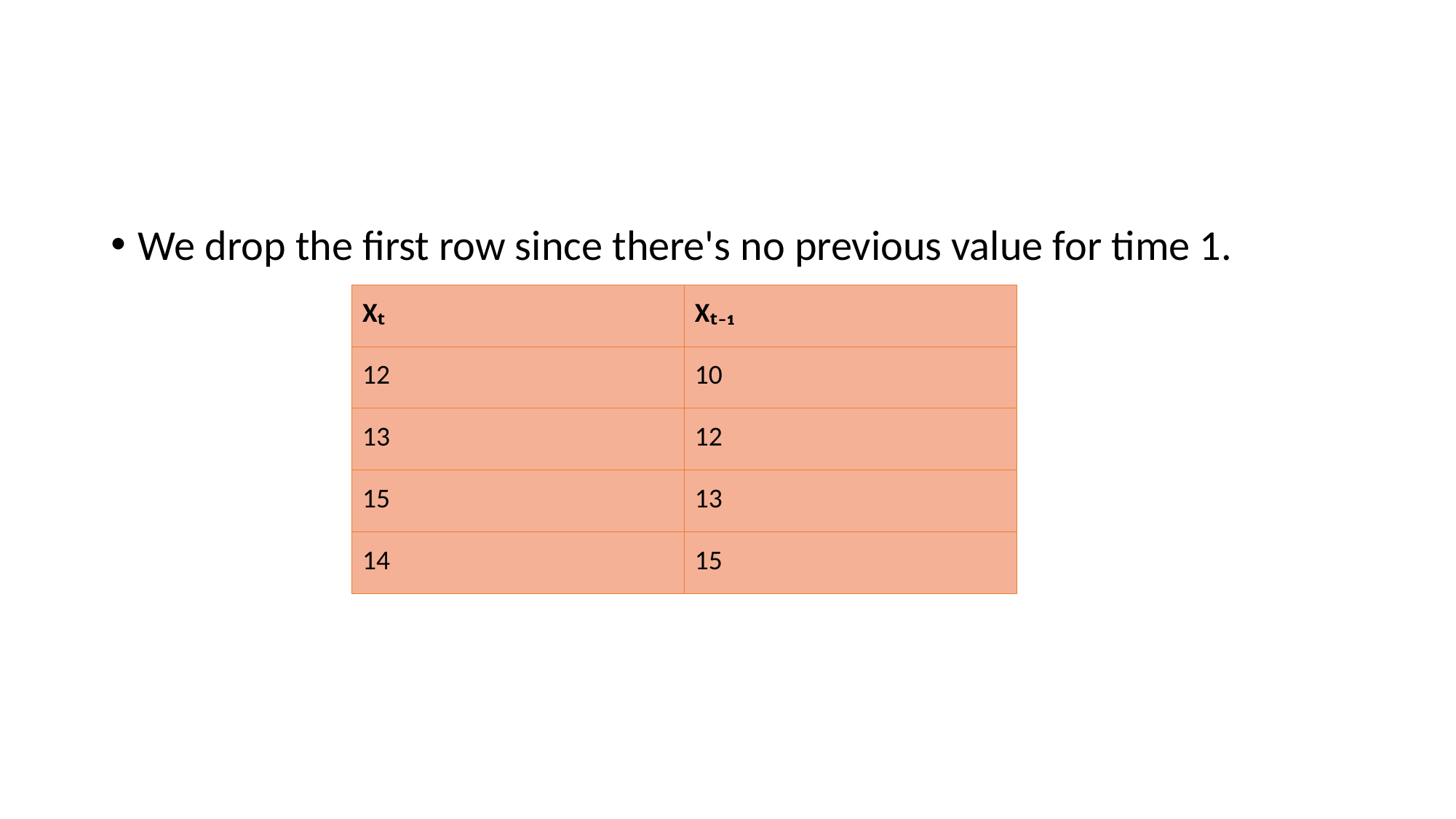

#
We drop the first row since there's no previous value for time 1.
| Xₜ | Xₜ₋₁ |
| --- | --- |
| 12 | 10 |
| 13 | 12 |
| 15 | 13 |
| 14 | 15 |